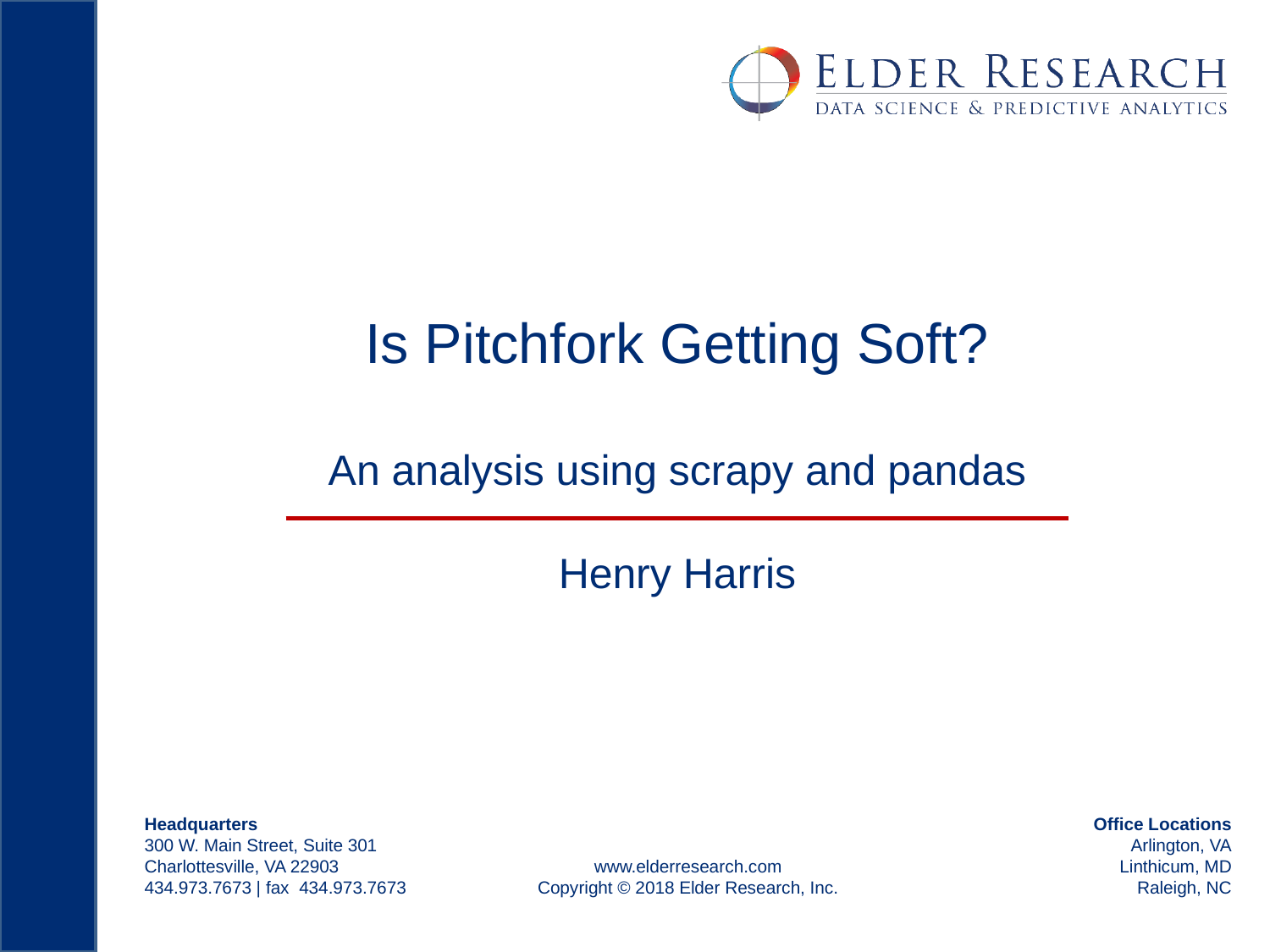

# Is Pitchfork Getting Soft? An analysis using scrapy and pandas
Henry Harris